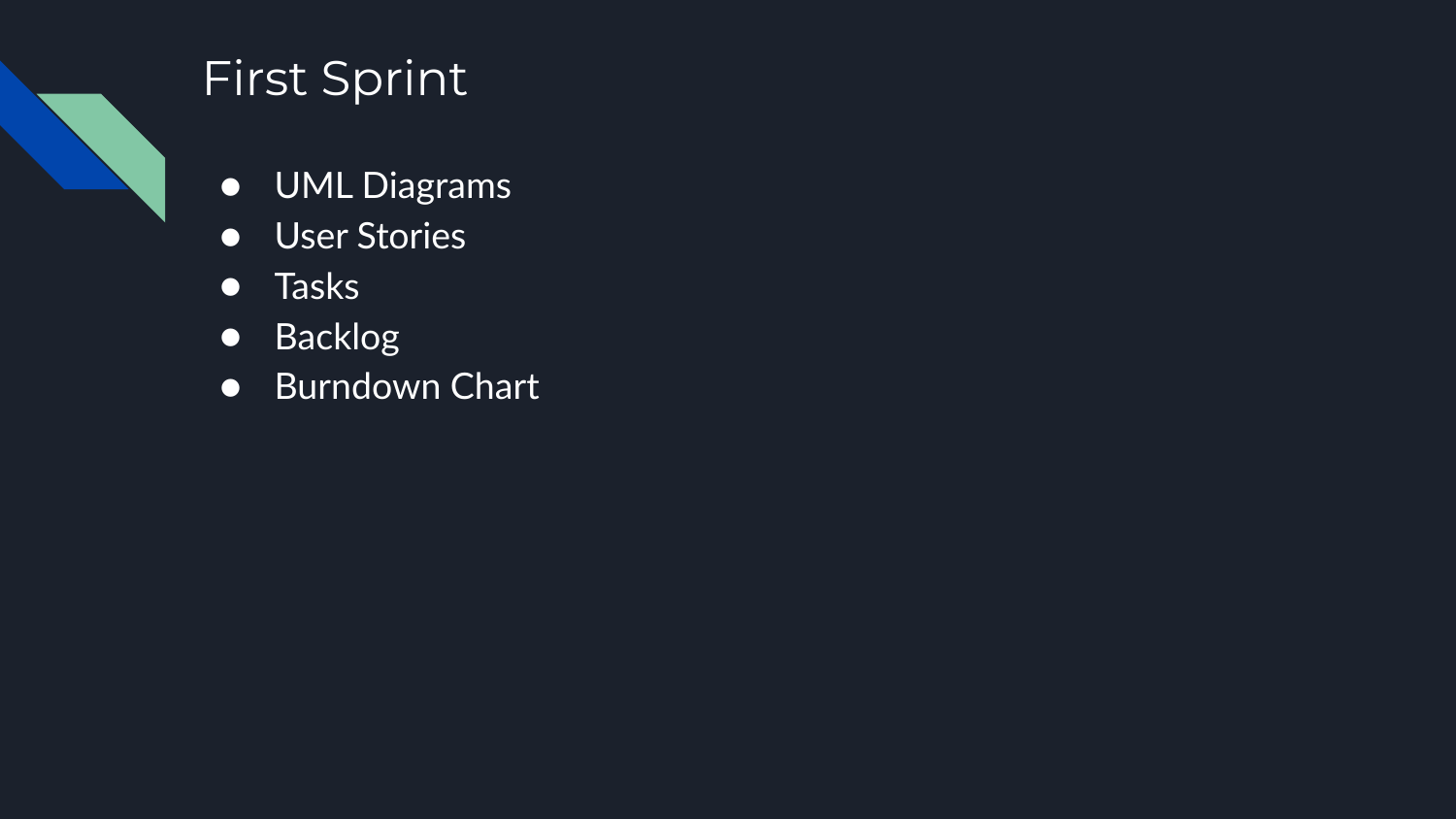

# First Sprint
UML Diagrams
User Stories
Tasks
Backlog
Burndown Chart